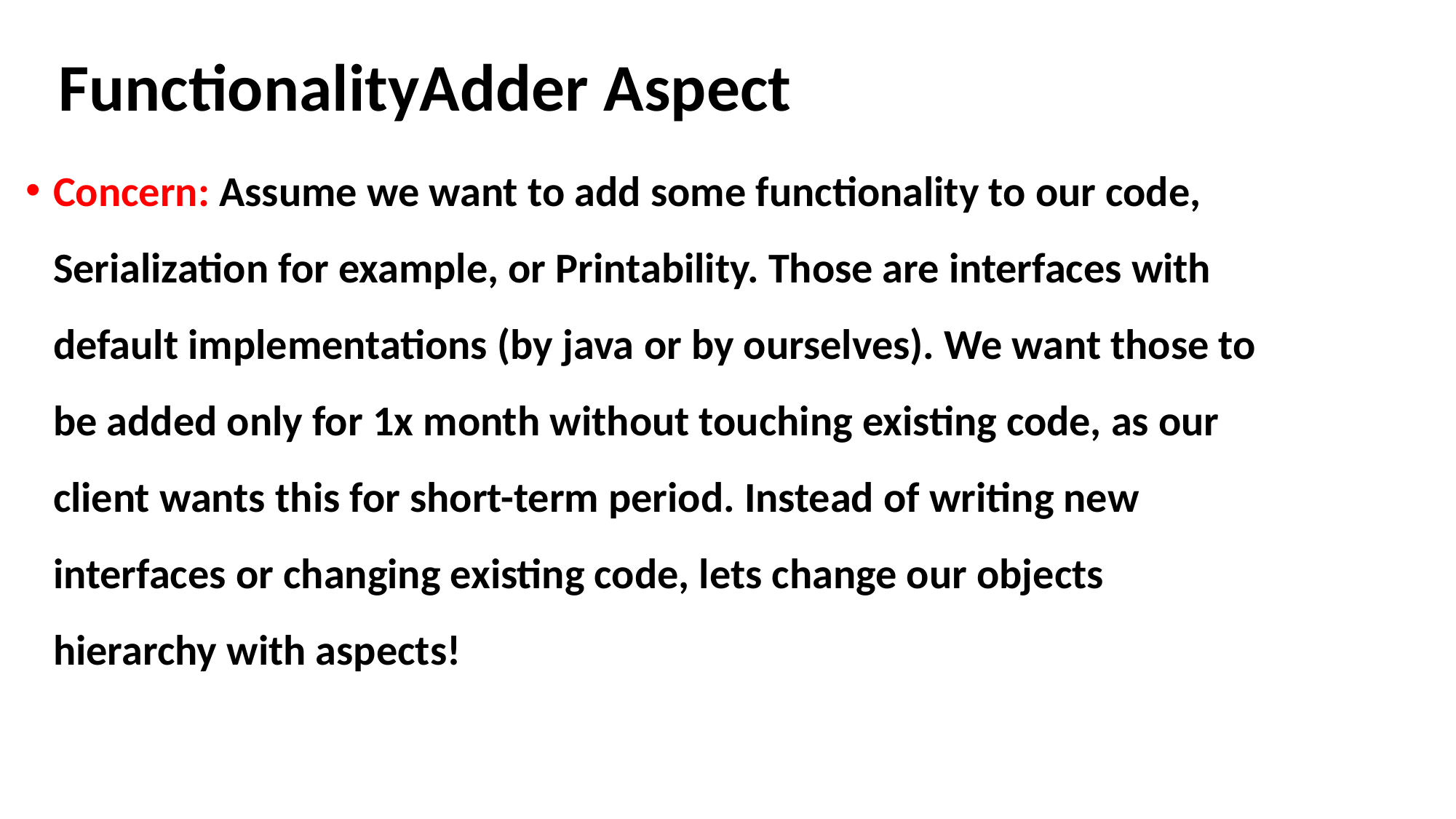

# FunctionalityAdder Aspect
Concern: Assume we want to add some functionality to our code, Serialization for example, or Printability. Those are interfaces with default implementations (by java or by ourselves). We want those to be added only for 1x month without touching existing code, as our client wants this for short-term period. Instead of writing new interfaces or changing existing code, lets change our objects hierarchy with aspects!